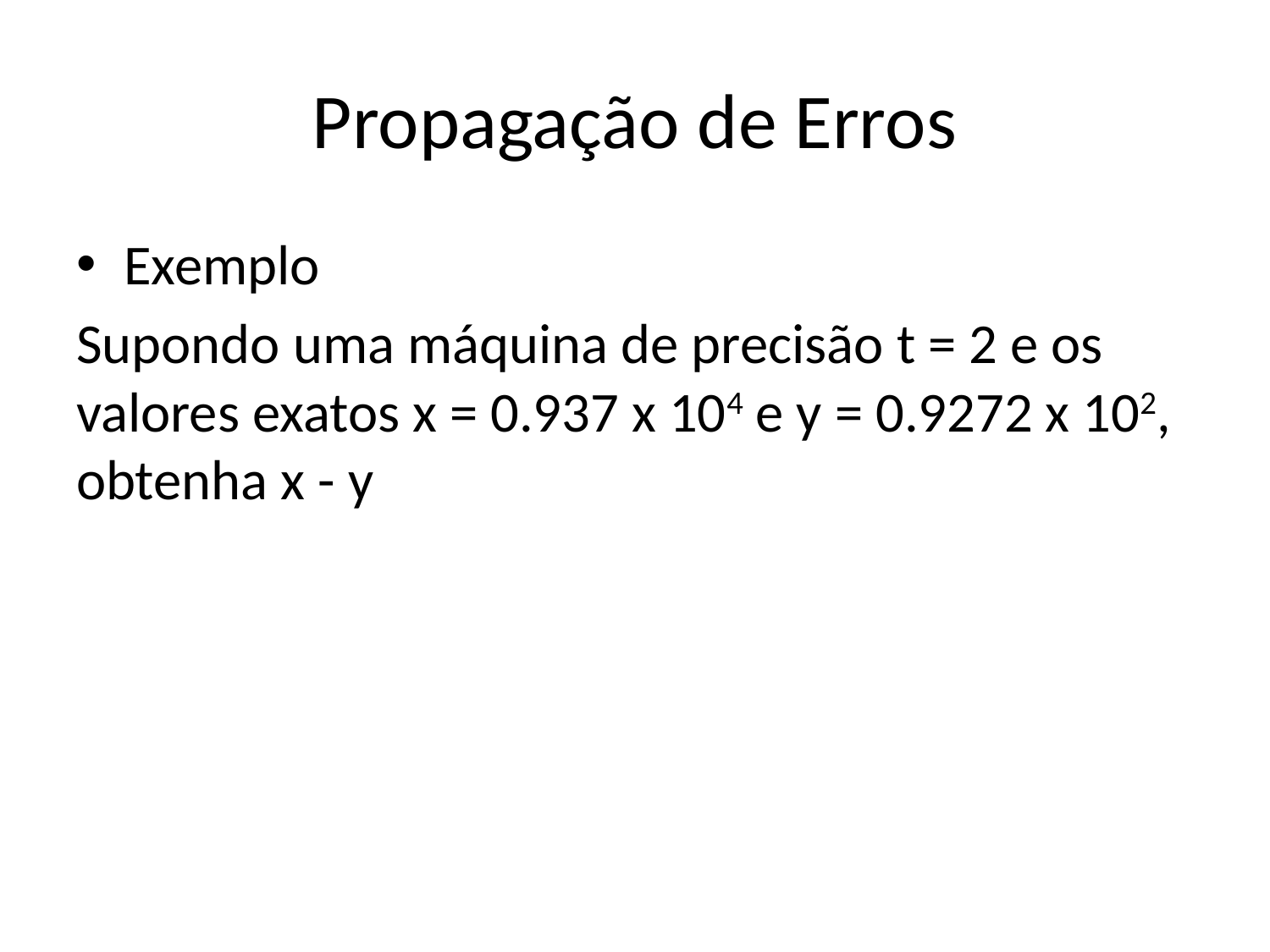

# Propagação de Erros
Exemplo
Supondo uma máquina de precisão t = 2 e os valores exatos x = 0.937 x 104 e y = 0.9272 x 102, obtenha x - y